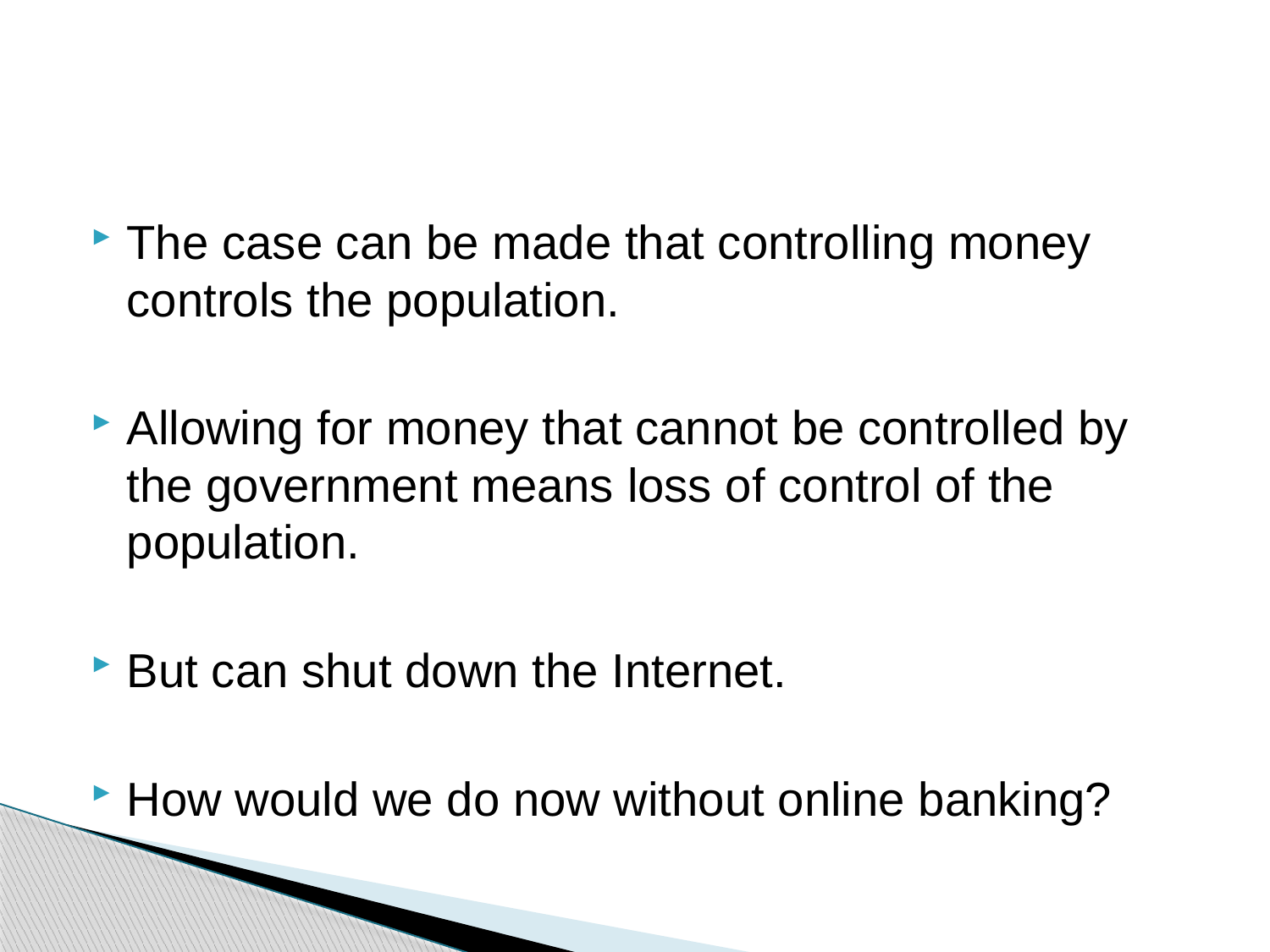

#
The case can be made that controlling money controls the population.

Allowing for money that cannot be controlled by the government means loss of control of the population.

But can shut down the Internet.

How would we do now without online banking?